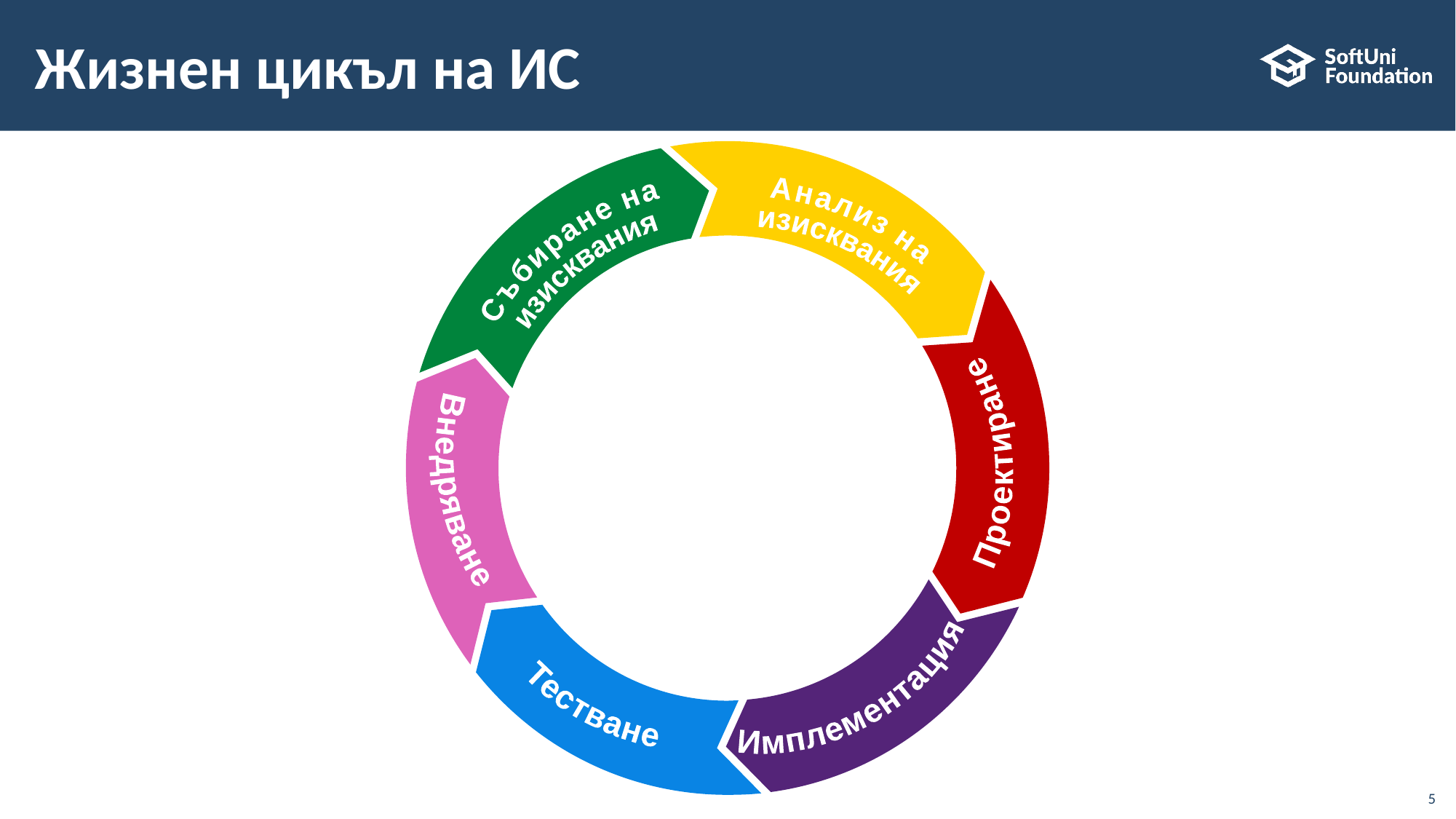

# Жизнен цикъл на ИС

Анализ на
изисквания
Събиране на
изисквания
Проектиране
Внедряване
Тестване
Имплементация
5